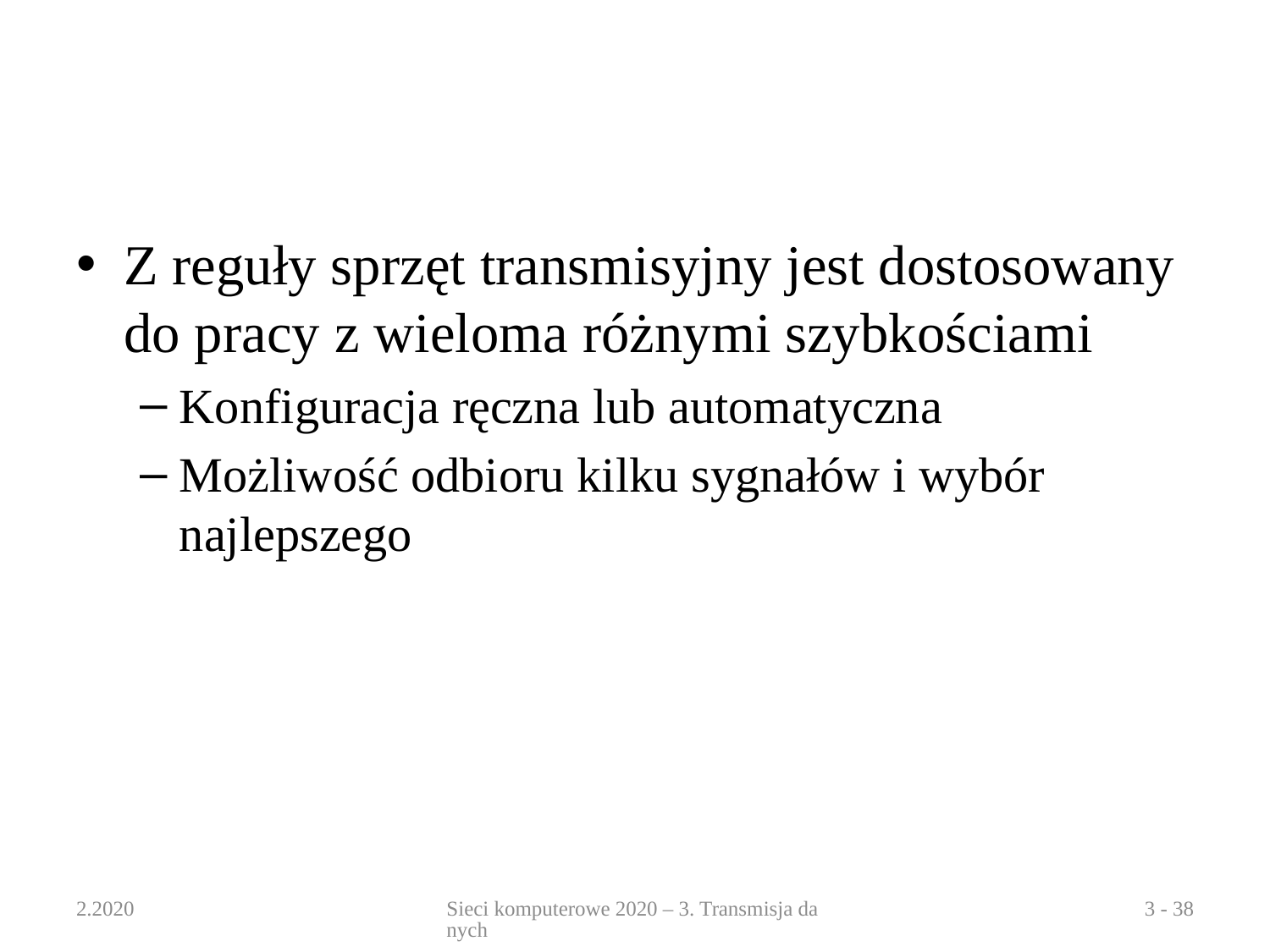

#
Z reguły sprzęt transmisyjny jest dostosowany do pracy z wieloma różnymi szybkościami
Konfiguracja ręczna lub automatyczna
Możliwość odbioru kilku sygnałów i wybór najlepszego
2.2020
Sieci komputerowe 2020 – 3. Transmisja danych
3 - 38